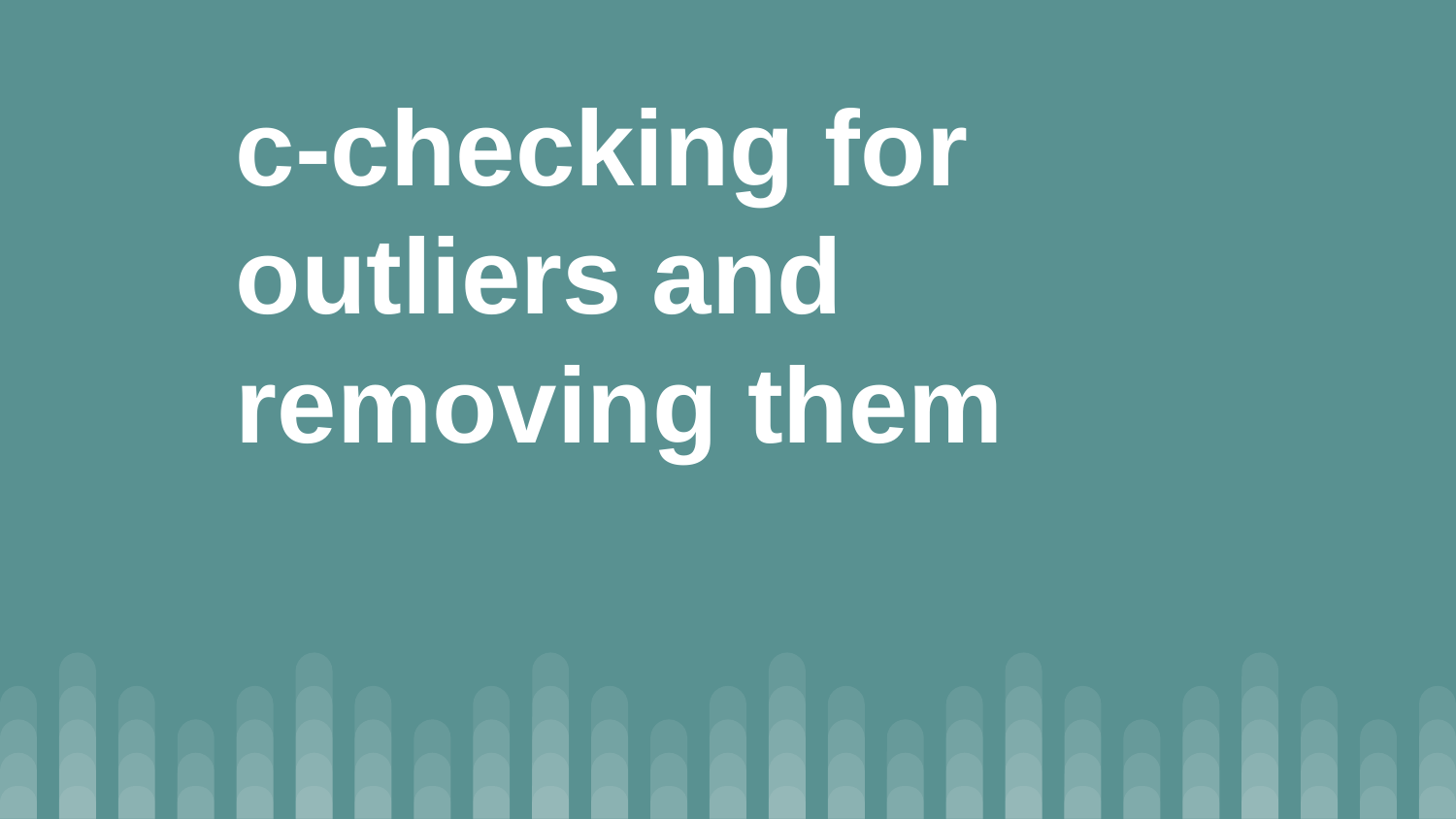

# c-checking for outliers and removing them